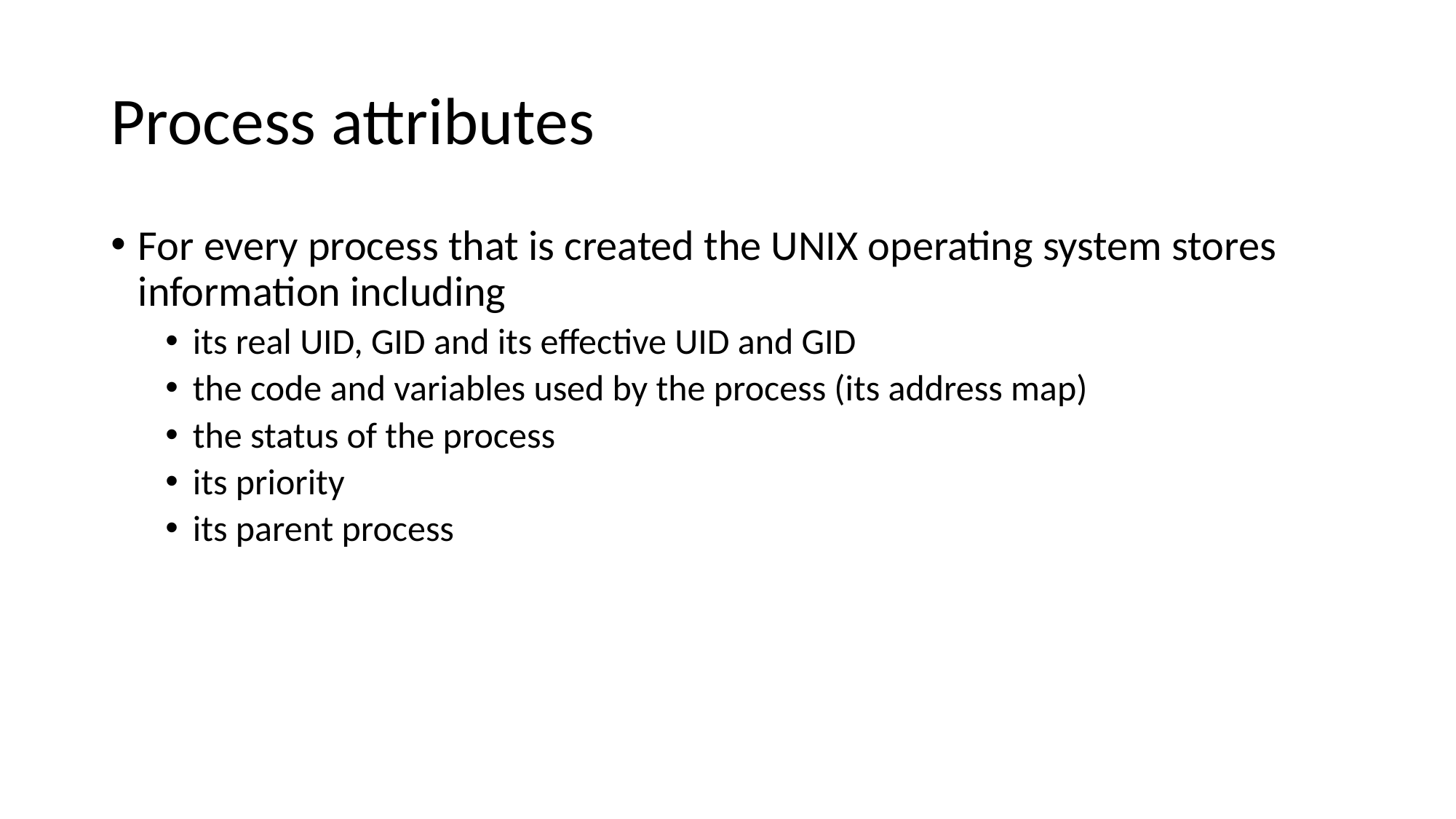

# Process attributes
For every process that is created the UNIX operating system stores information including
its real UID, GID and its effective UID and GID
the code and variables used by the process (its address map)
the status of the process
its priority
its parent process